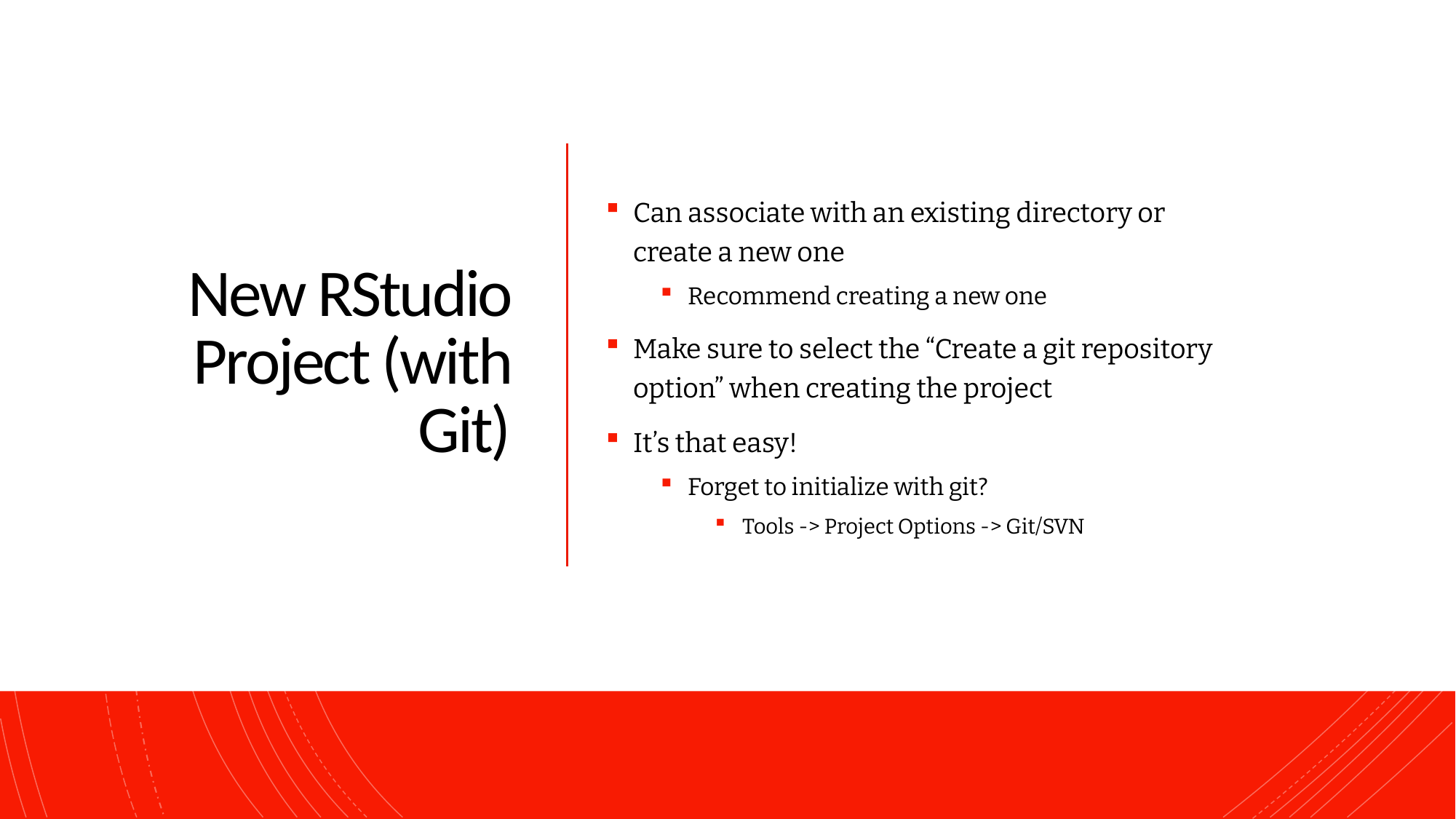

16
# New RStudio Project (with Git)
Can associate with an existing directory or create a new one
Recommend creating a new one
Make sure to select the “Create a git repository option” when creating the project
It’s that easy!
Forget to initialize with git?
Tools -> Project Options -> Git/SVN